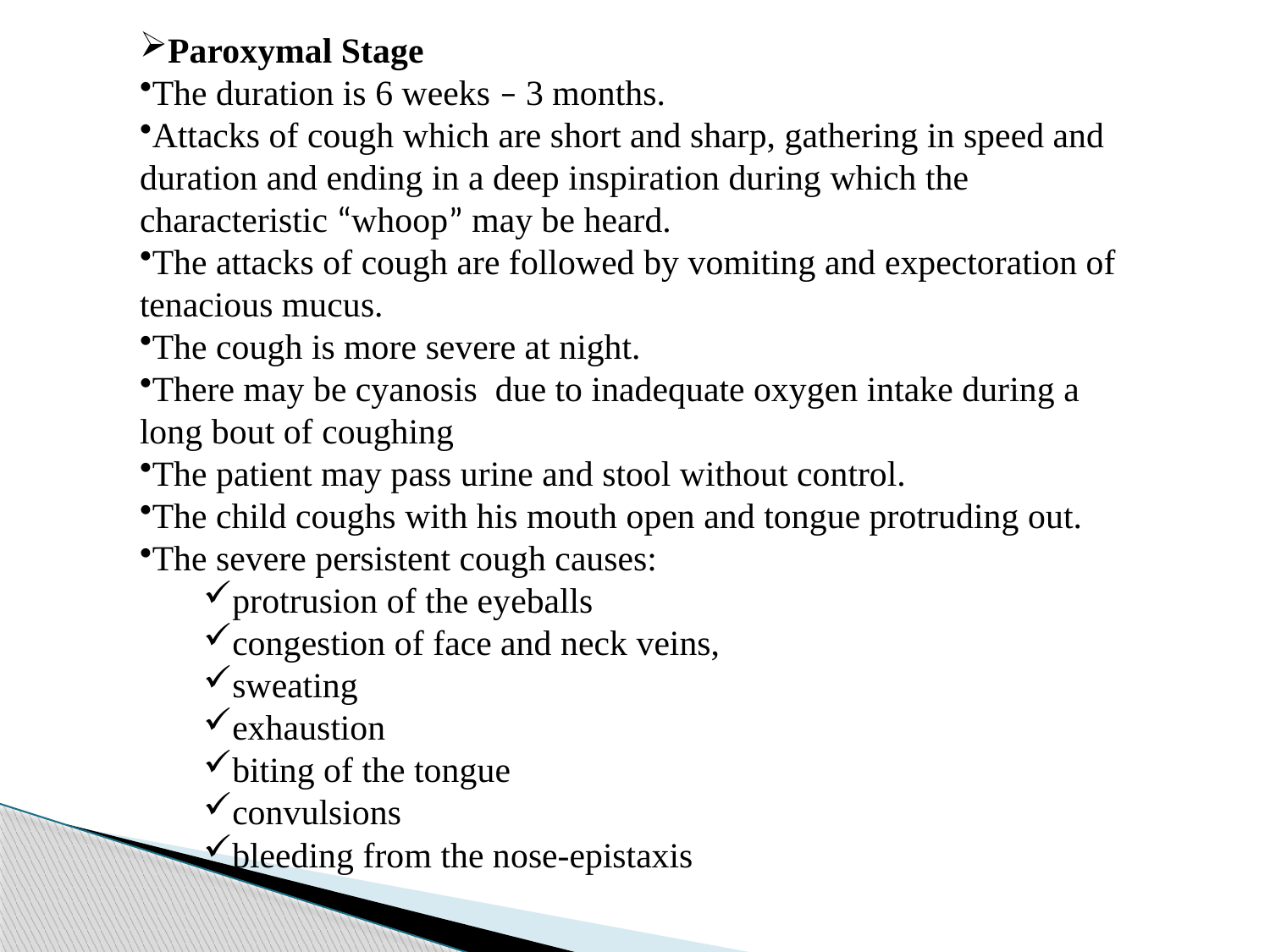

Paroxymal Stage
The duration is 6 weeks – 3 months.
Attacks of cough which are short and sharp, gathering in speed and duration and ending in a deep inspiration during which the characteristic “whoop” may be heard.
The attacks of cough are followed by vomiting and expectoration of tenacious mucus.
The cough is more severe at night.
There may be cyanosis  due to inadequate oxygen intake during a long bout of coughing
The patient may pass urine and stool without control.
The child coughs with his mouth open and tongue protruding out.
The severe persistent cough causes:
protrusion of the eyeballs
congestion of face and neck veins,
sweating
exhaustion
biting of the tongue
convulsions
bleeding from the nose-epistaxis